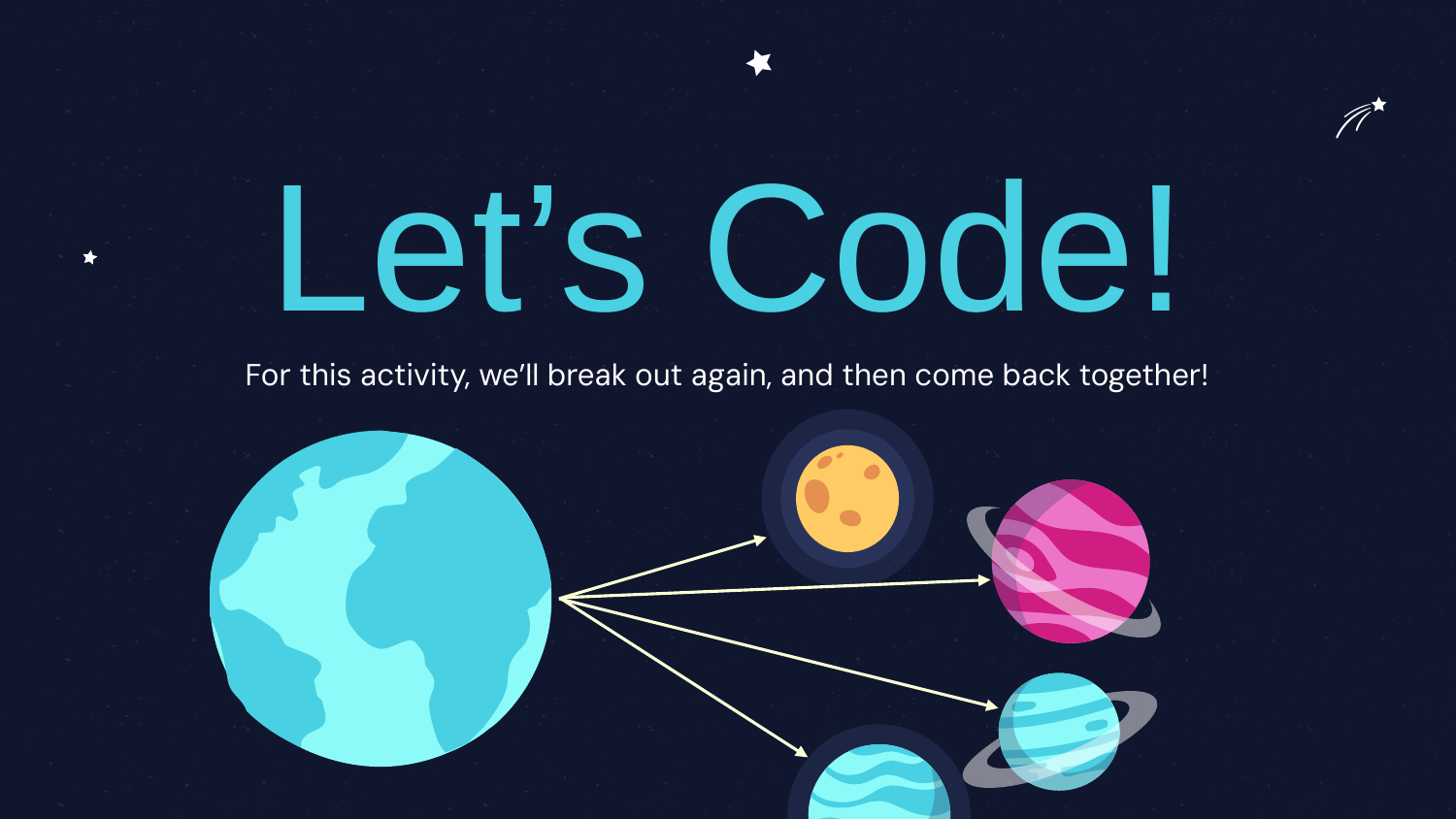

# Let’s Code!
For this activity, we’ll break out again, and then come back together!